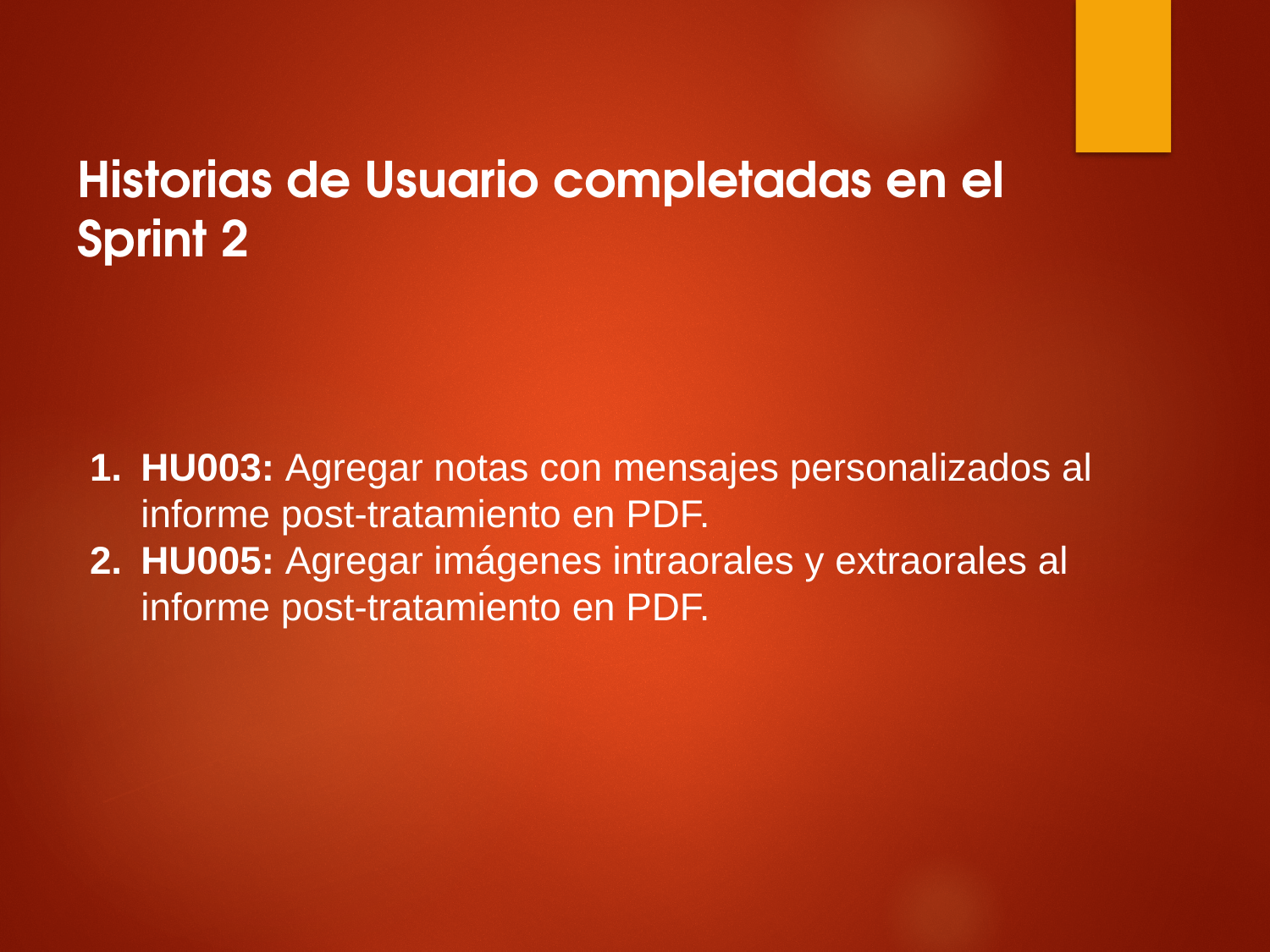

Historias de Usuario completadas en el Sprint 2
HU003: Agregar notas con mensajes personalizados al informe post-tratamiento en PDF.
HU005: Agregar imágenes intraorales y extraorales al informe post-tratamiento en PDF.